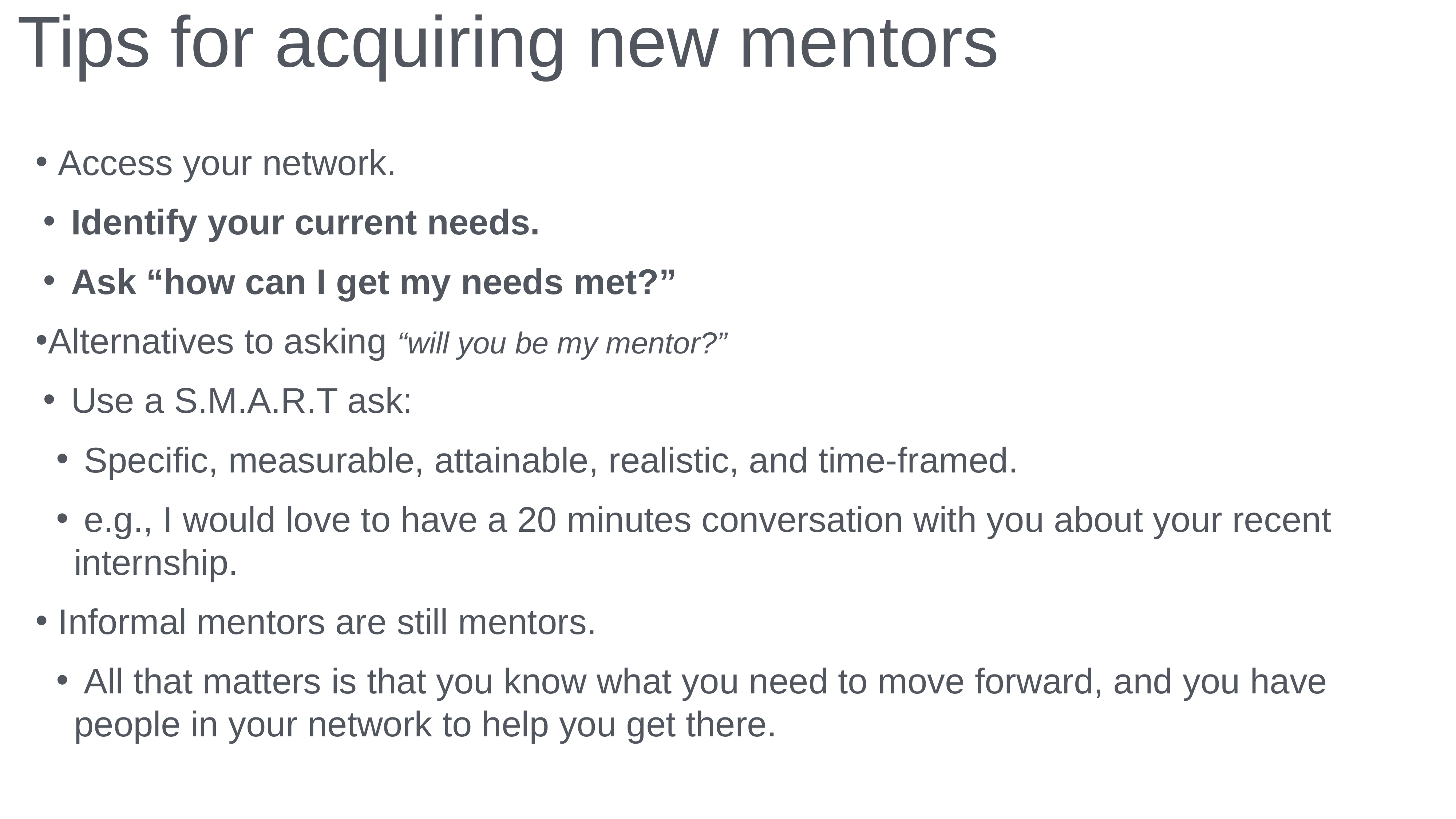

# Tips for acquiring new mentors
 Access your network.
 Identify your current needs.
 Ask “how can I get my needs met?”
Alternatives to asking “will you be my mentor?”
 Use a S.M.A.R.T ask:
 Specific, measurable, attainable, realistic, and time-framed.
 e.g., I would love to have a 20 minutes conversation with you about your recent internship.
 Informal mentors are still mentors.
 All that matters is that you know what you need to move forward, and you have people in your network to help you get there.